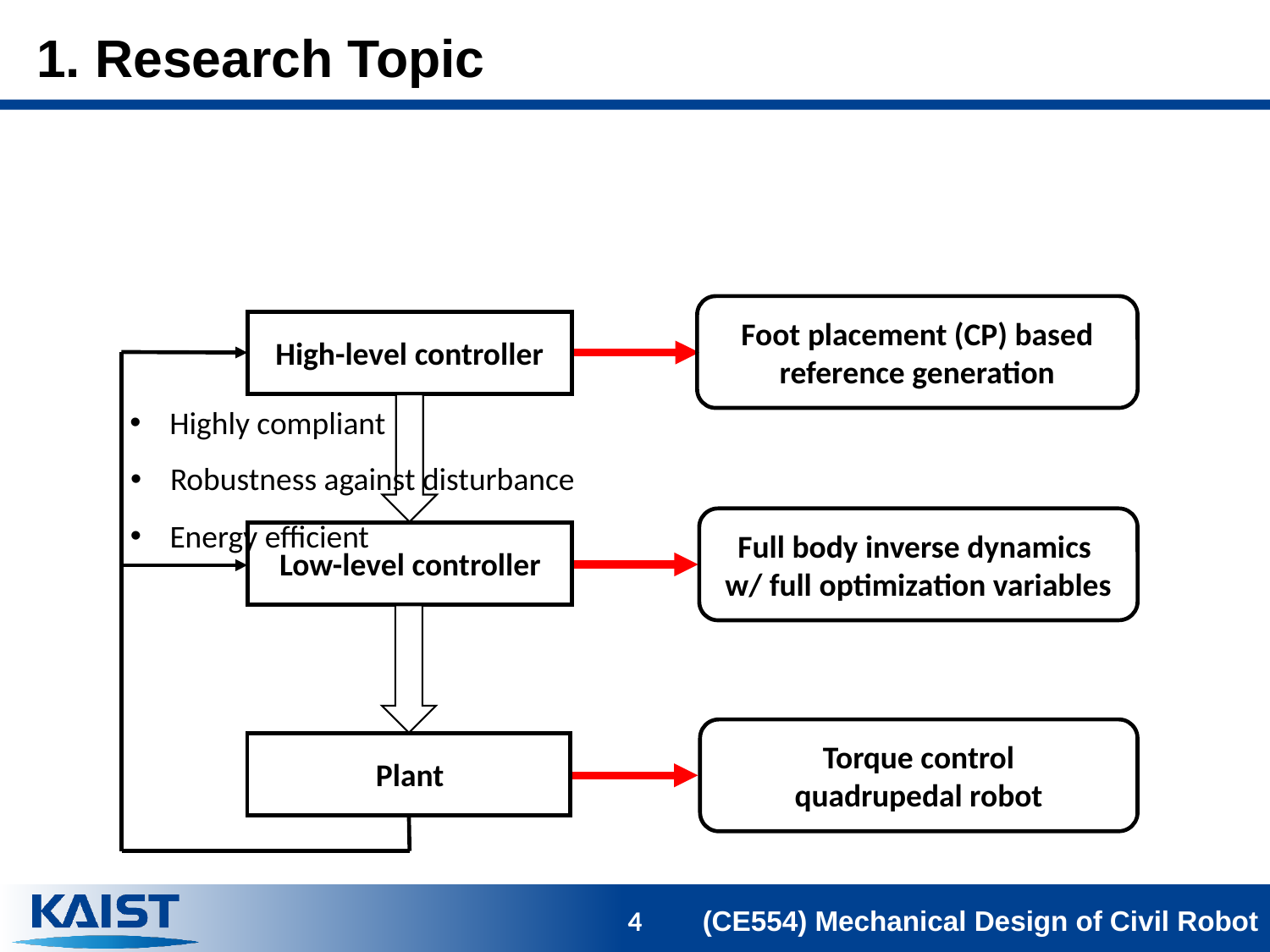

# 1. Research Topic
Foot placement (CP) based reference generation
High-level controller

Low-level controller

Plant
Highly compliant
Robustness against disturbance
Energy efficient
Full body inverse dynamics
w/ full optimization variables
Torque control
quadrupedal robot